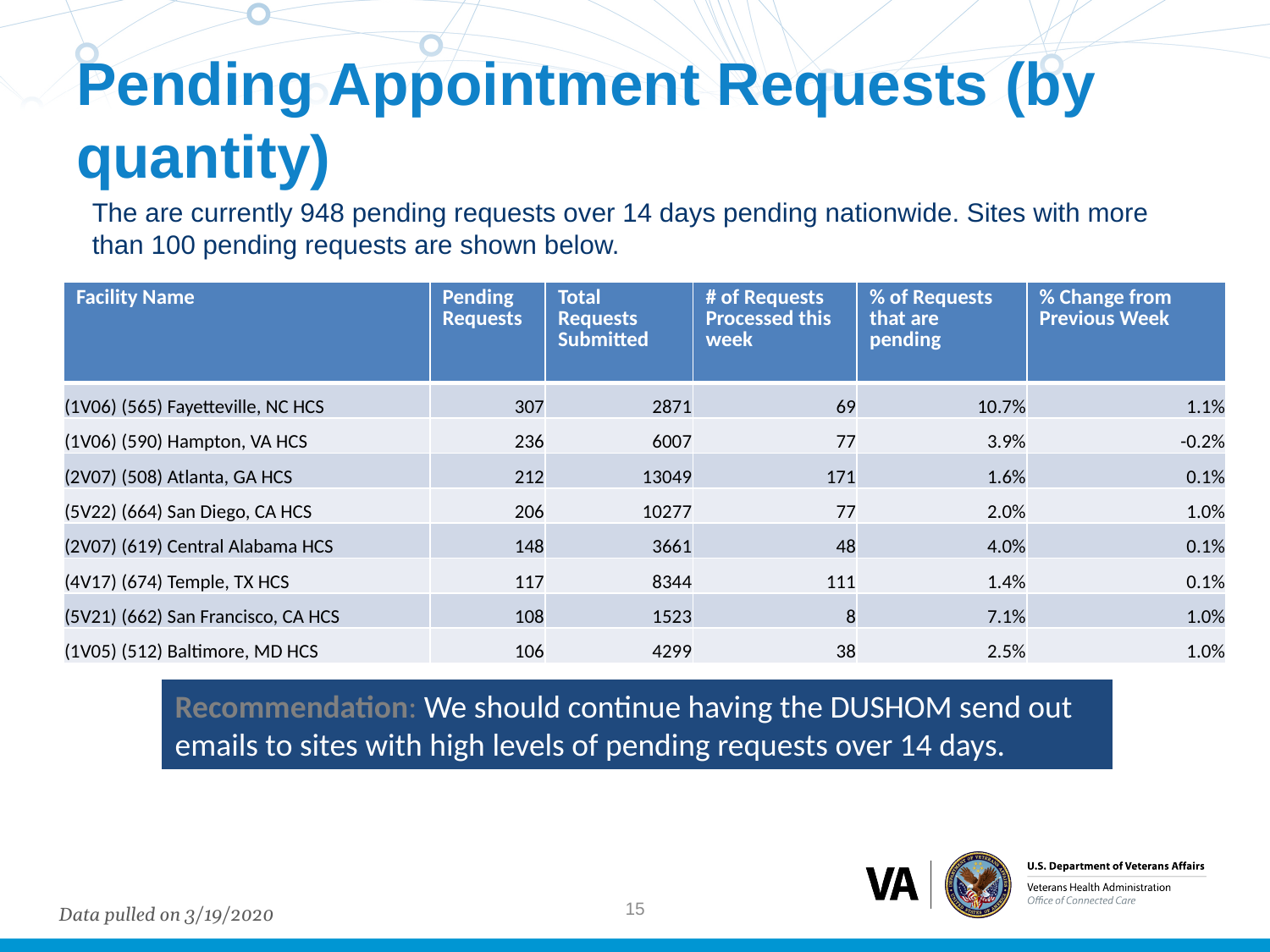

# Pending Appointment Requests (by quantity)
The are currently 948 pending requests over 14 days pending nationwide. Sites with more than 100 pending requests are shown below.
| Facility Name | Pending Requests | Total Requests Submitted | # of Requests Processed this week | % of Requests that are pending | % Change from Previous Week |
| --- | --- | --- | --- | --- | --- |
| (1V06) (565) Fayetteville, NC HCS | 307 | 2871 | 69 | 10.7% | 1.1% |
| (1V06) (590) Hampton, VA HCS | 236 | 6007 | 77 | 3.9% | -0.2% |
| (2V07) (508) Atlanta, GA HCS | 212 | 13049 | 171 | 1.6% | 0.1% |
| (5V22) (664) San Diego, CA HCS | 206 | 10277 | 77 | 2.0% | 1.0% |
| (2V07) (619) Central Alabama HCS | 148 | 3661 | 48 | 4.0% | 0.1% |
| (4V17) (674) Temple, TX HCS | 117 | 8344 | 111 | 1.4% | 0.1% |
| (5V21) (662) San Francisco, CA HCS | 108 | 1523 | 8 | 7.1% | 1.0% |
| (1V05) (512) Baltimore, MD HCS | 106 | 4299 | 38 | 2.5% | 1.0% |
Recommendation: We should continue having the DUSHOM send out emails to sites with high levels of pending requests over 14 days.
15
Data pulled on 3/19/2020